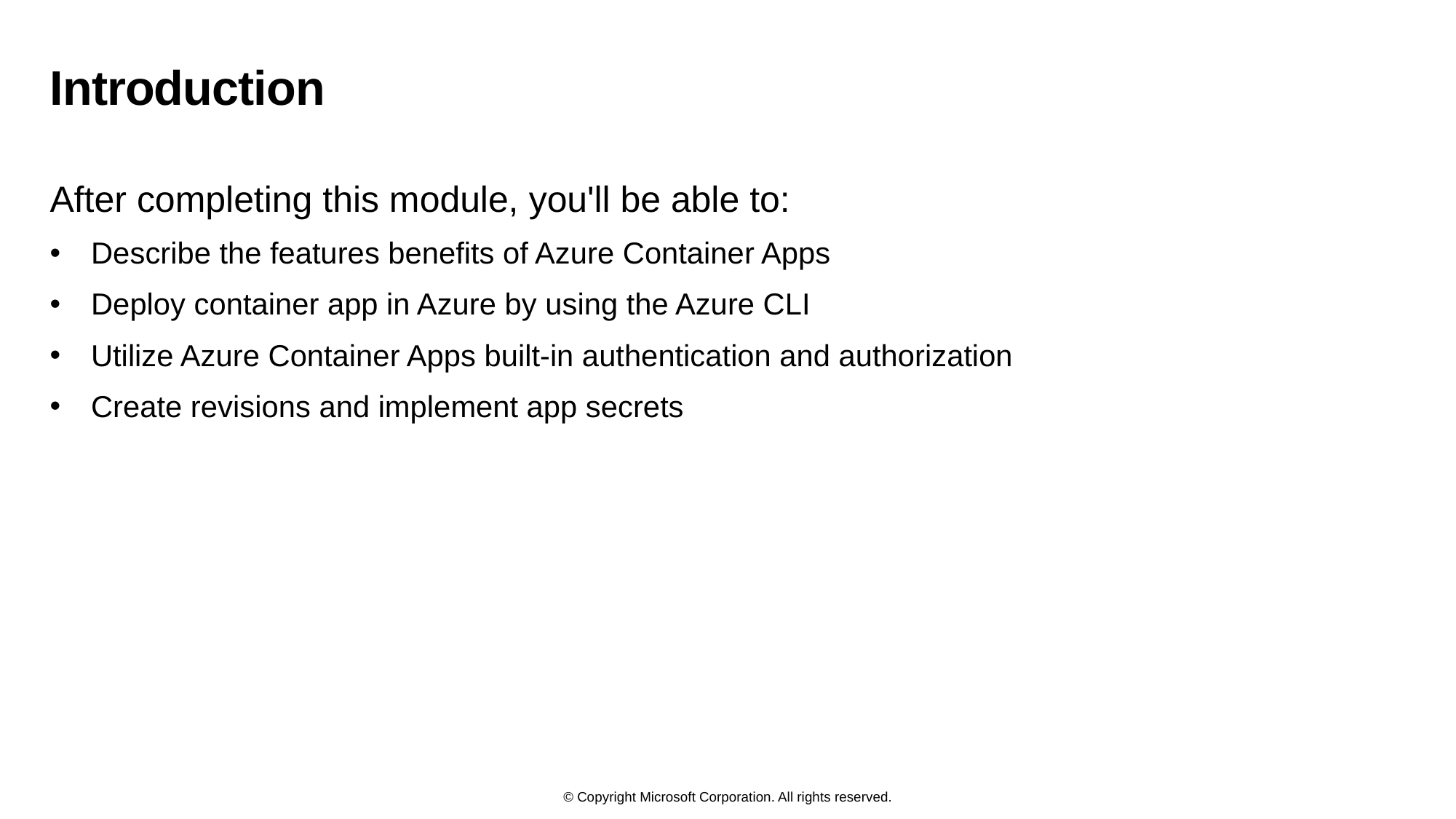

# Introduction
After completing this module, you'll be able to:
Describe the features benefits of Azure Container Apps
Deploy container app in Azure by using the Azure CLI
Utilize Azure Container Apps built-in authentication and authorization
Create revisions and implement app secrets